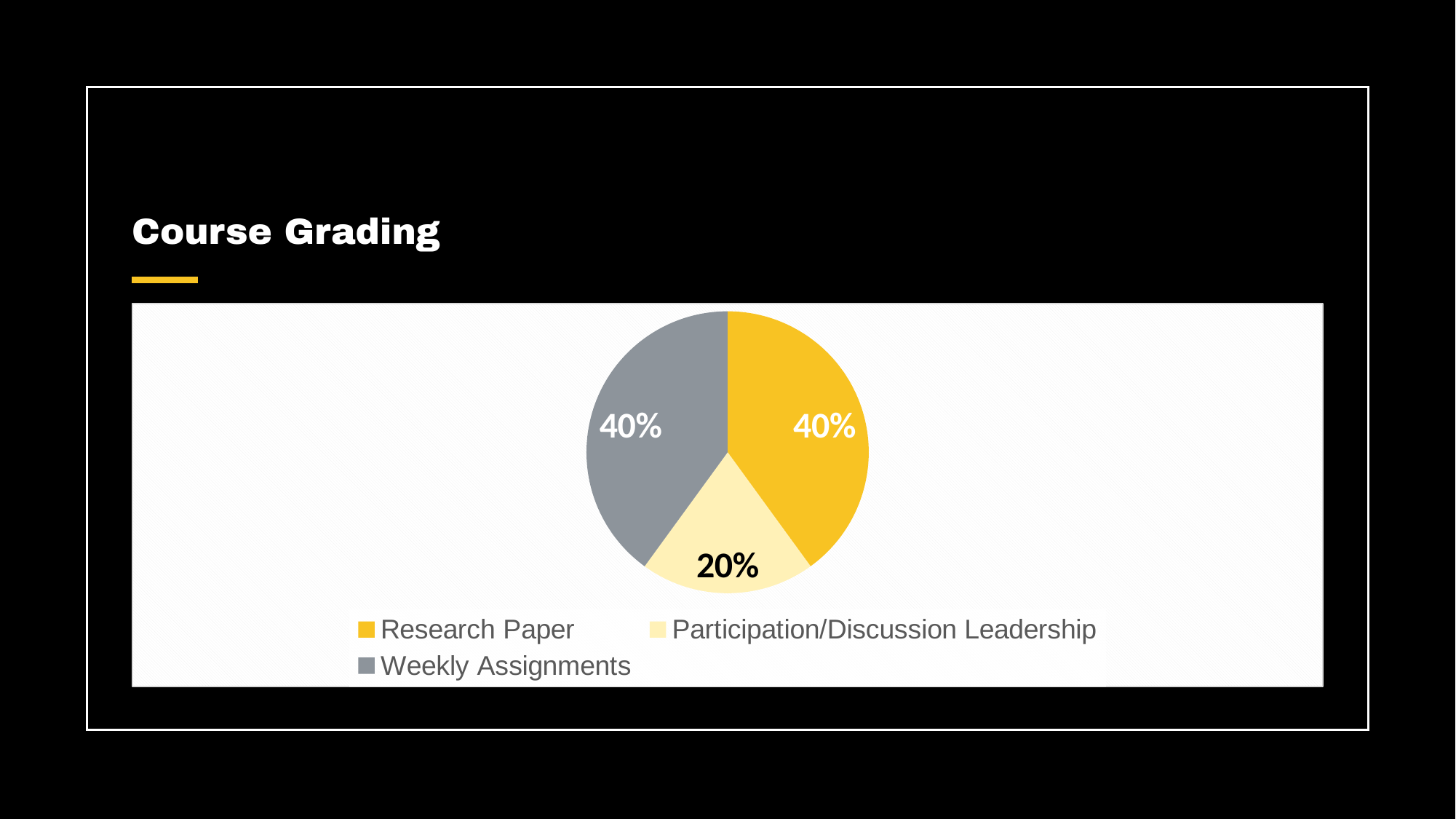

# Course Grading

### Chart

| Category | Column2 |
|---|---|
| Research Paper | 0.4 |
| Participation/Discussion Leadership | 0.2 |
| Weekly Assignments | 0.4 |